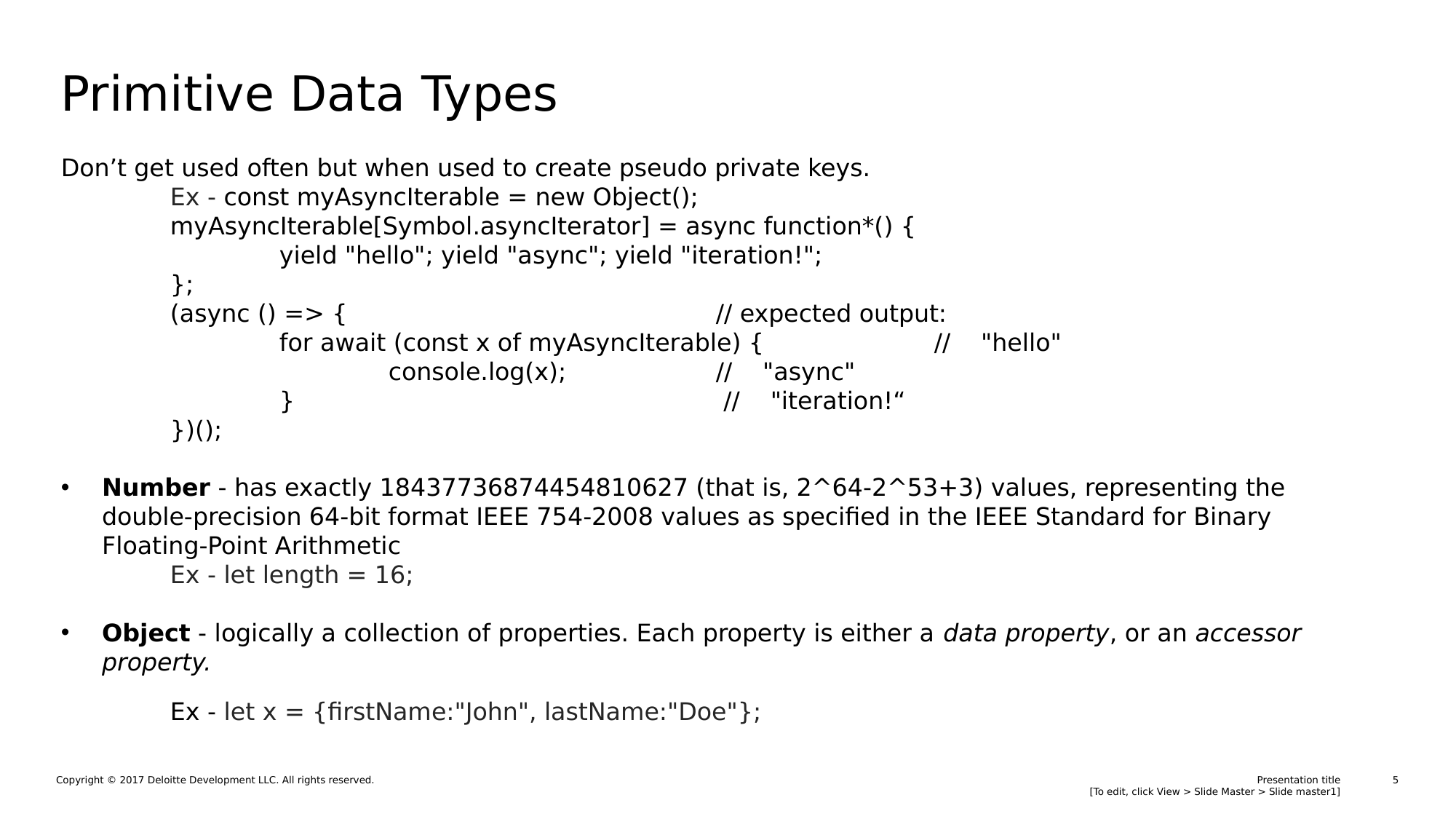

Primitive Data Types
Don’t get used often but when used to create pseudo private keys.
	Ex - const myAsyncIterable = new Object();
	myAsyncIterable[Symbol.asyncIterator] = async function*() {
    		yield "hello"; yield "async"; yield "iteration!";
	};
	(async () => {				// expected output:
    		for await (const x of myAsyncIterable) {		//    "hello"
        			console.log(x); 		//    "async"
    		}				 //    "iteration!“
	})();

Number - has exactly 18437736874454810627 (that is, 2^64-2^53+3) values, representing the double-precision 64-bit format IEEE 754-2008 values as specified in the IEEE Standard for Binary Floating-Point Arithmetic
	Ex - let length = 16;

Object - logically a collection of properties. Each property is either a data property, or an accessor property.
	Ex - let x = {firstName:"John", lastName:"Doe"};